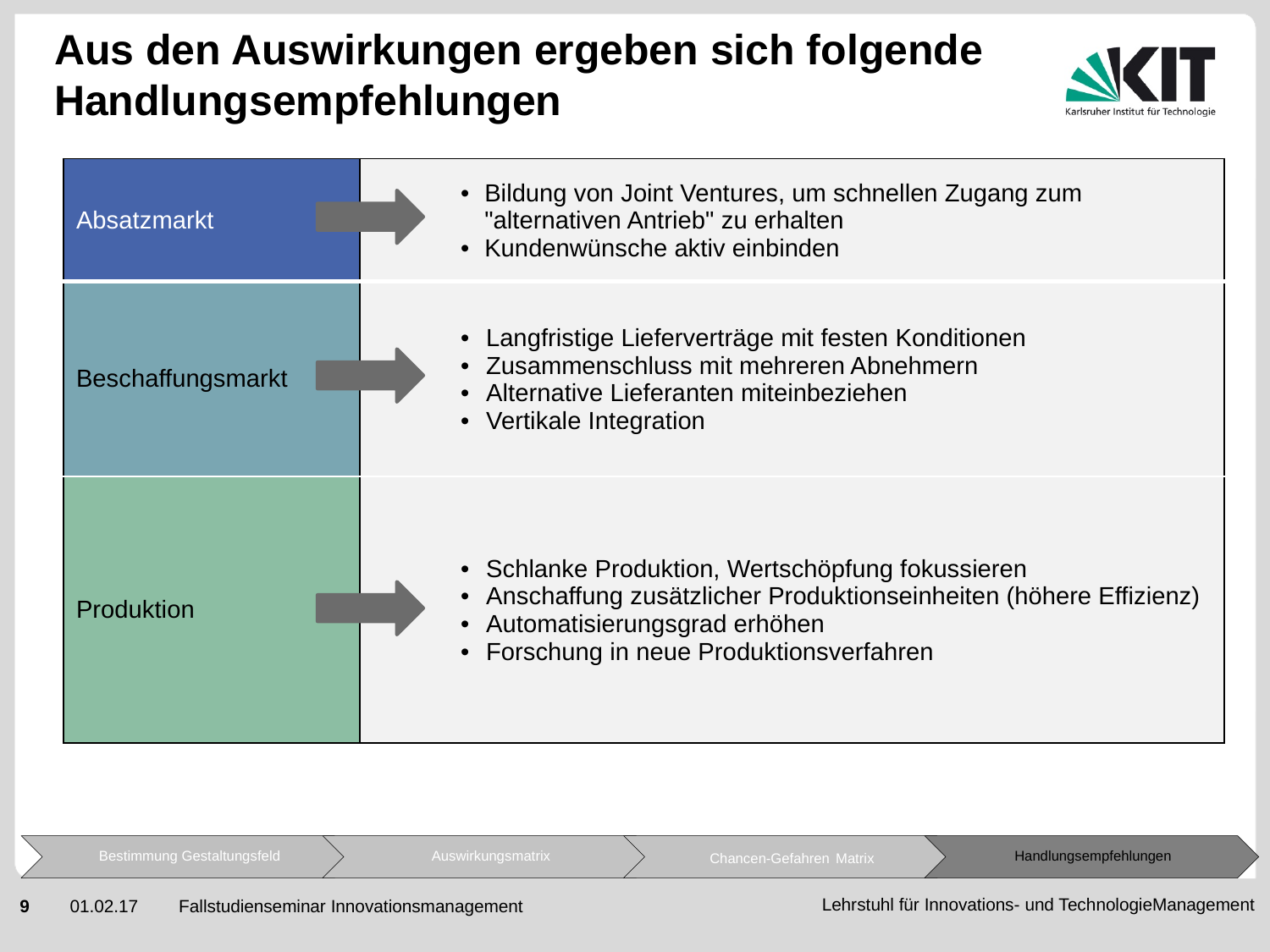

# Aus den Auswirkungen ergeben sich folgende Handlungsempfehlungen
| Absatzmarkt | Bildung von Joint Ventures, um schnellen Zugang zum "alternativen Antrieb" zu erhalten Kundenwünsche aktiv einbinden |
| --- | --- |
| Beschaffungsmarkt | Langfristige Lieferverträge mit festen Konditionen Zusammenschluss mit mehreren Abnehmern Alternative Lieferanten miteinbeziehen Vertikale Integration |
| Produktion | Schlanke Produktion, Wertschöpfung fokussieren Anschaffung zusätzlicher Produktionseinheiten (höhere Effizienz) Automatisierungsgrad erhöhen Forschung in neue Produktionsverfahren |

Bestimmung Gestaltungsfeld
Auswirkungsmatrix
Chancen-Gefahren Matrix
Handlungsempfehlungen
Fallstudienseminar Innovationsmanagement